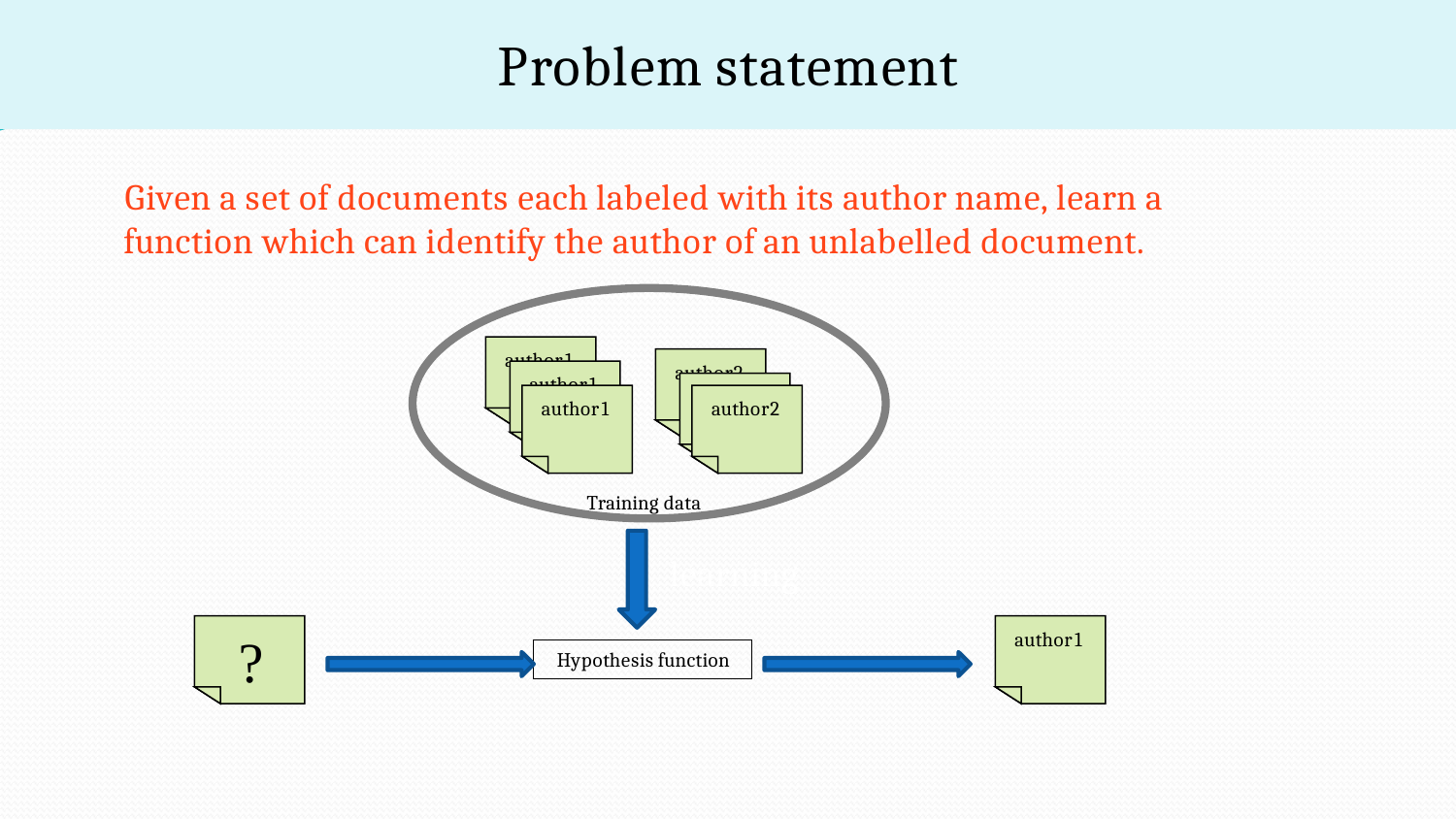

Problem statement
Given a set of documents each labeled with its author name, learn a function which can identify the author of an unlabelled document.

author1
author2
author1
author2
author1
author2
      Training data

learning
  ?
author1
  Hypothesis function